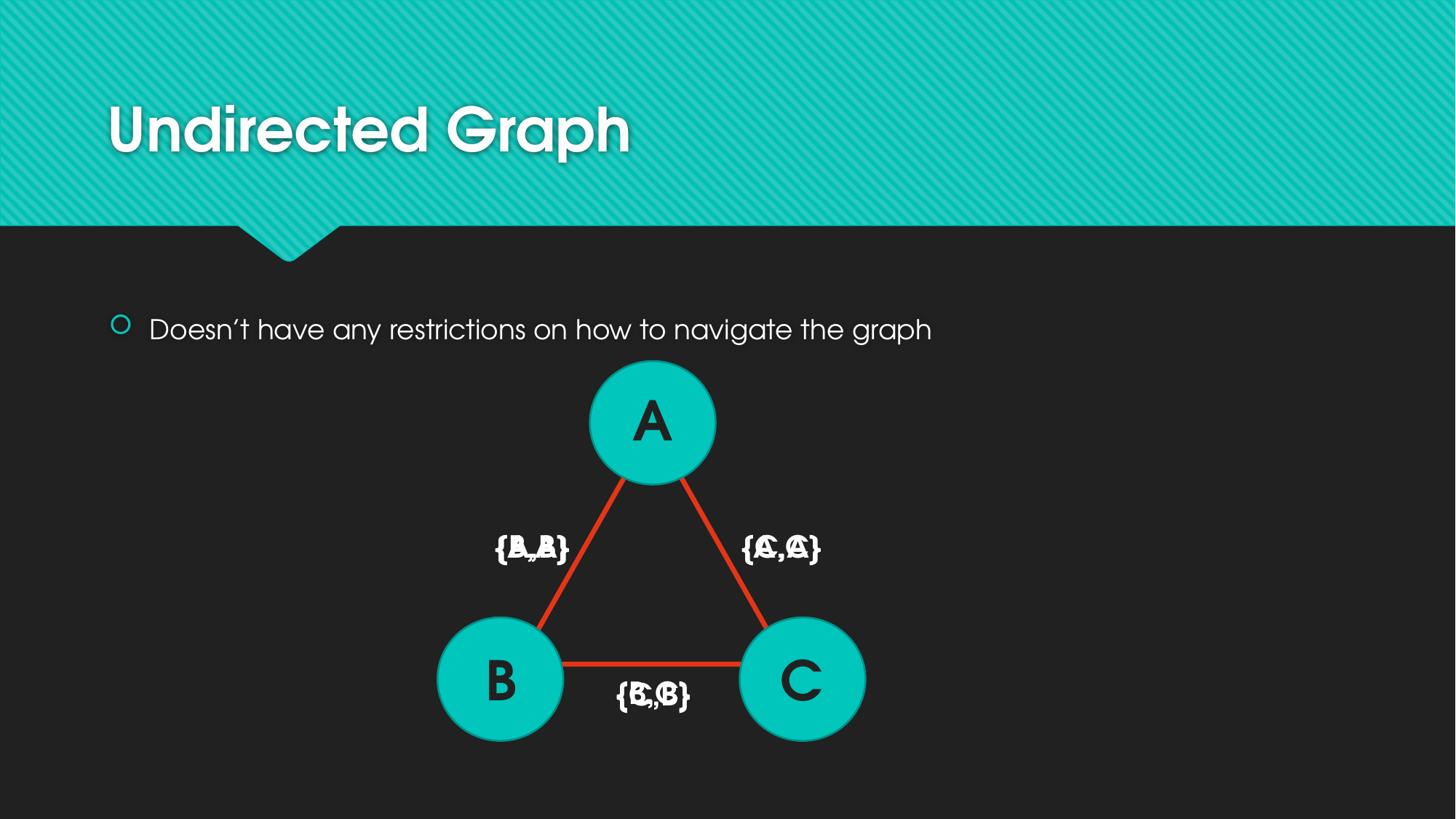

# Undirected Graph
Doesn’t have any restrictions on how to navigate the graph

A
C
B
{B,A}
{C,A}
{A,B}
{A,C}
{B,C}
{C,B}